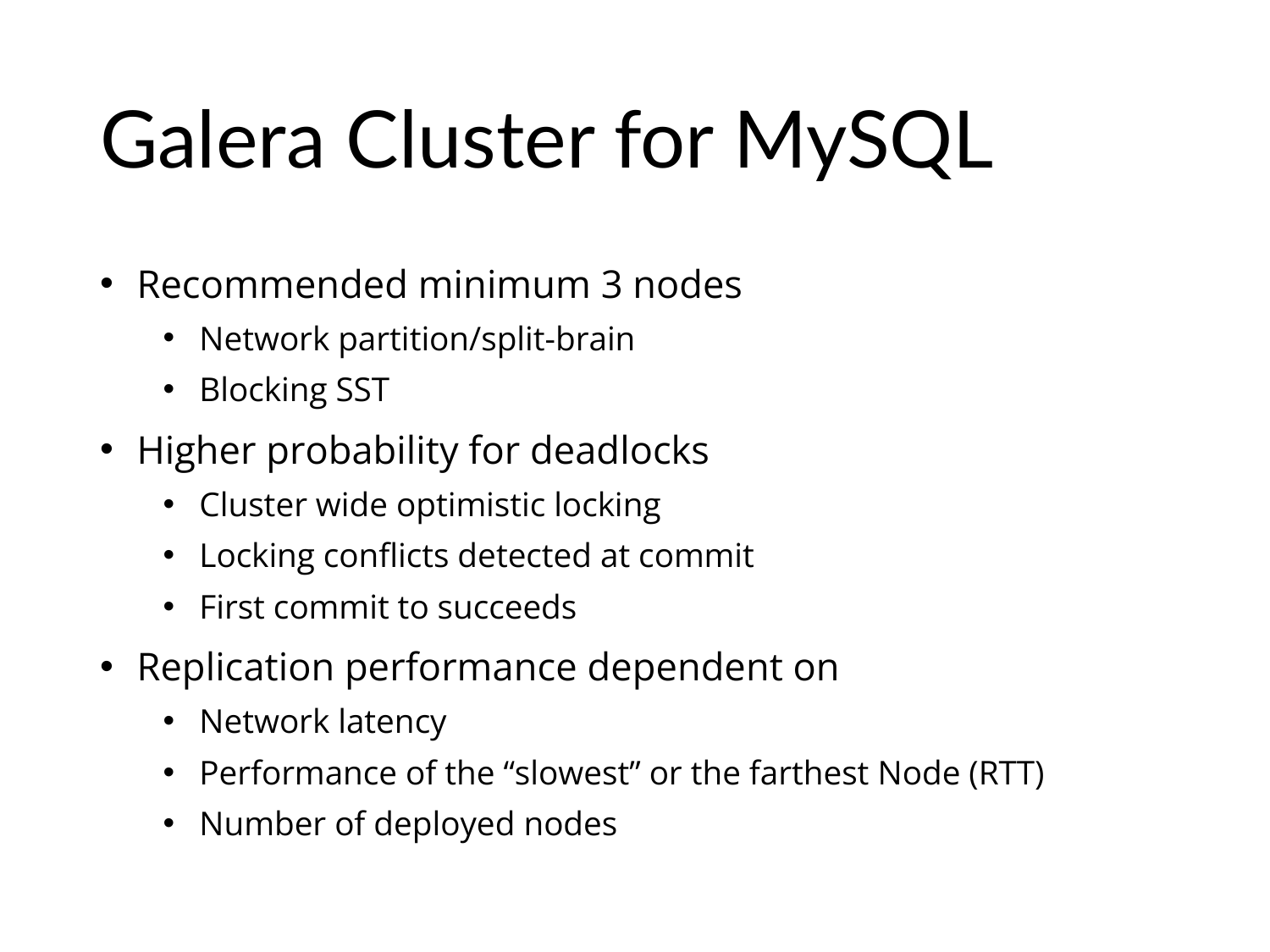

# Galera Cluster for MySQL
Recommended minimum 3 nodes
Network partition/split-brain
Blocking SST
Higher probability for deadlocks
Cluster wide optimistic locking
Locking conflicts detected at commit
First commit to succeeds
Replication performance dependent on
Network latency
Performance of the “slowest” or the farthest Node (RTT)
Number of deployed nodes